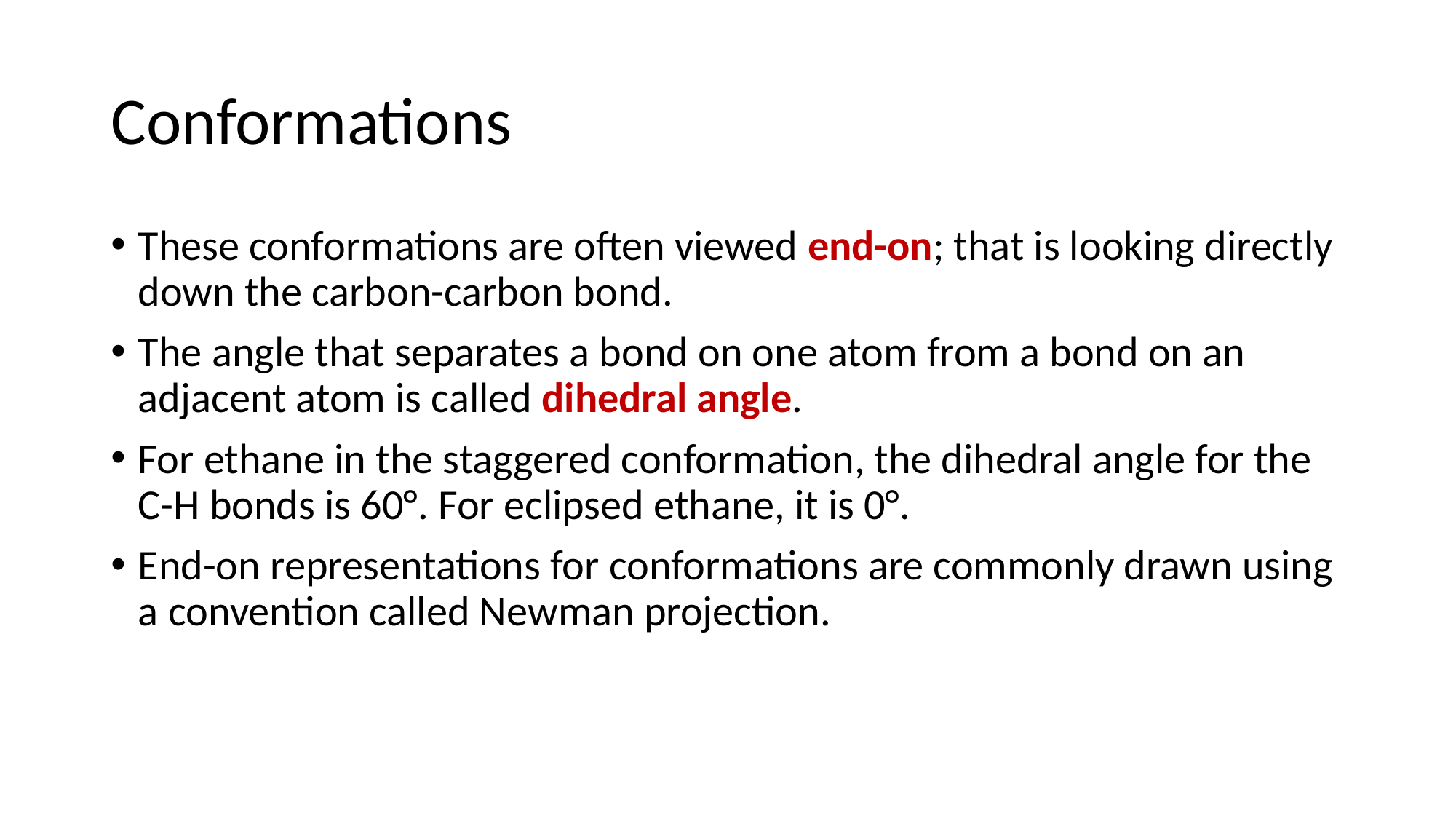

# Conformations
These conformations are often viewed end-on; that is looking directly down the carbon-carbon bond.
The angle that separates a bond on one atom from a bond on an adjacent atom is called dihedral angle.
For ethane in the staggered conformation, the dihedral angle for the C-H bonds is 60°. For eclipsed ethane, it is 0°.
End-on representations for conformations are commonly drawn using a convention called Newman projection.